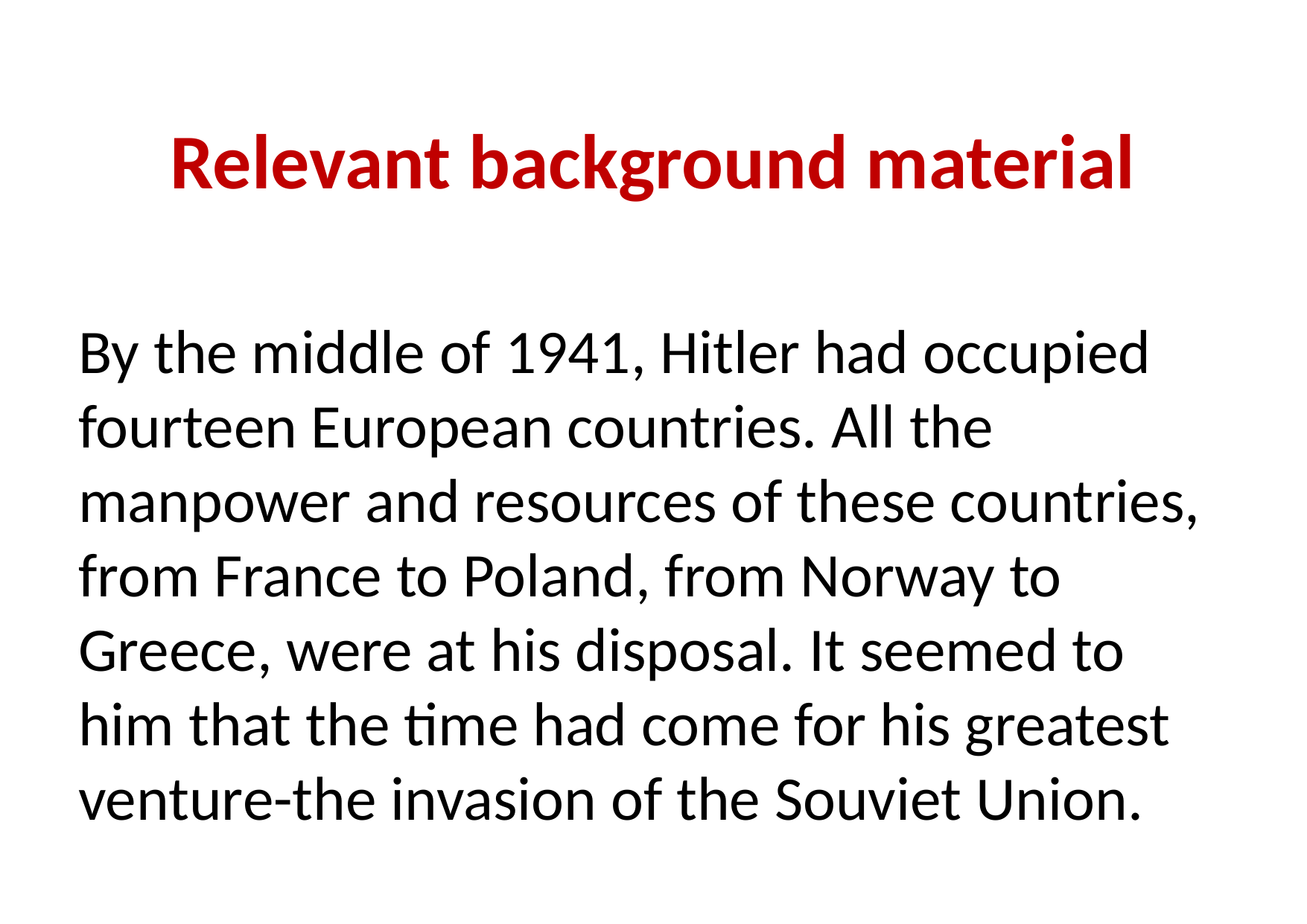

# Relevant background material
By the middle of 1941, Hitler had occupied fourteen European countries. All the manpower and resources of these countries, from France to Poland, from Norway to Greece, were at his disposal. It seemed to him that the time had come for his greatest venture-the invasion of the Souviet Union.